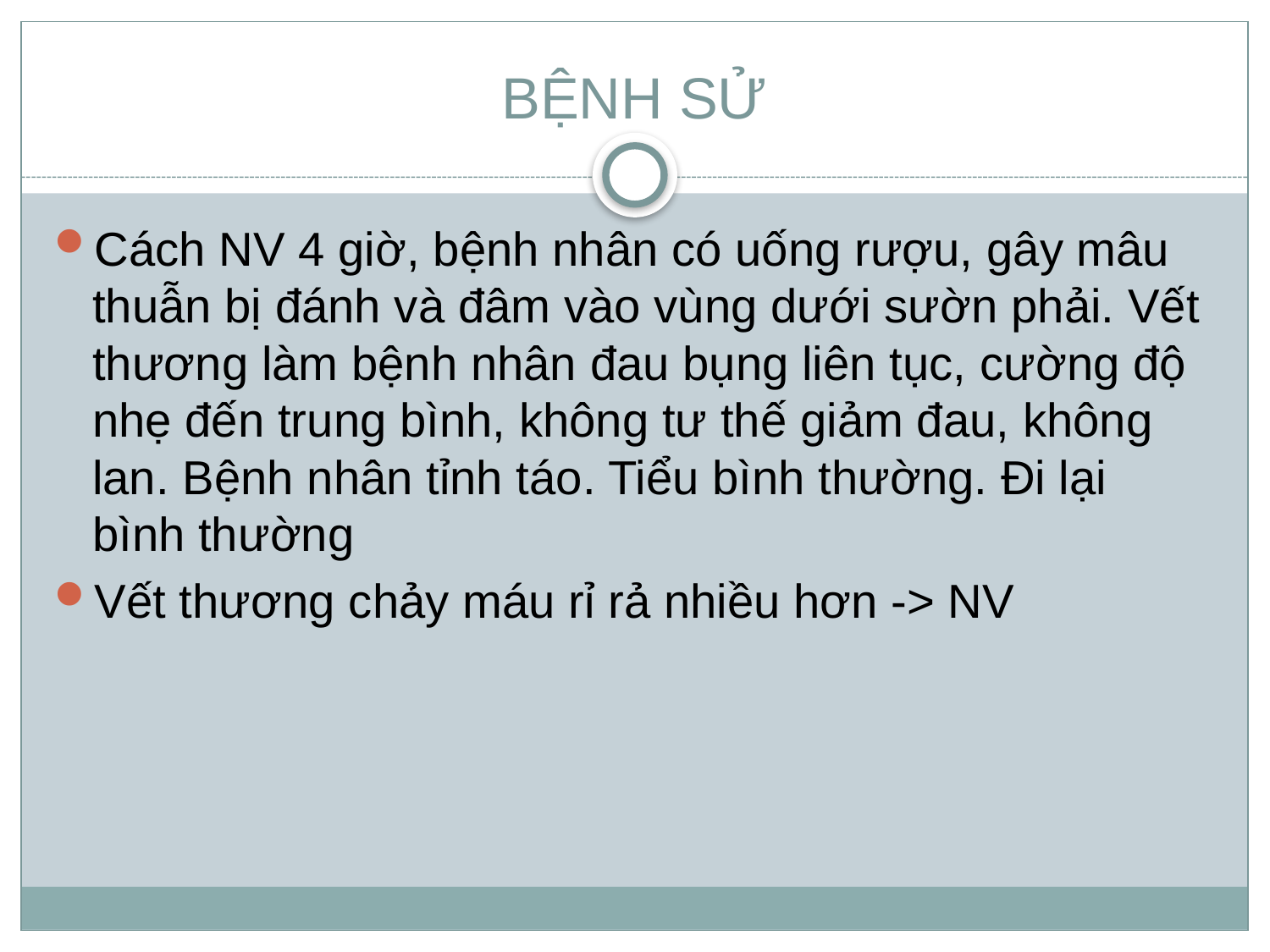

# BỆNH SỬ
Cách NV 4 giờ, bệnh nhân có uống rượu, gây mâu thuẫn bị đánh và đâm vào vùng dưới sườn phải. Vết thương làm bệnh nhân đau bụng liên tục, cường độ nhẹ đến trung bình, không tư thế giảm đau, không lan. Bệnh nhân tỉnh táo. Tiểu bình thường. Đi lại bình thường
Vết thương chảy máu rỉ rả nhiều hơn -> NV